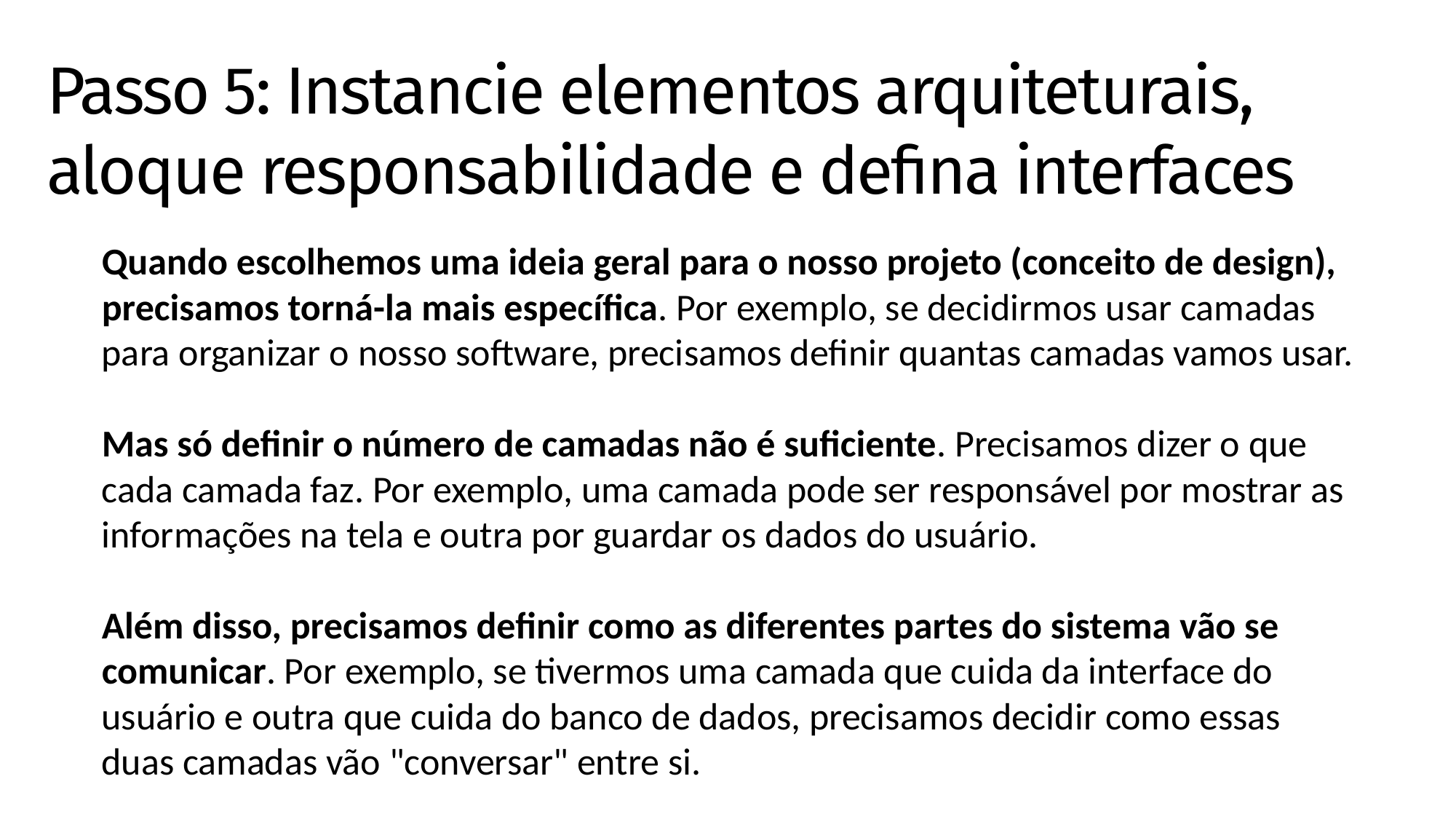

# Passo 5: Instancie elementos arquiteturais,  aloque responsabilidade e defina interfaces
Quando escolhemos uma ideia geral para o nosso projeto (conceito de design), precisamos torná-la mais específica. Por exemplo, se decidirmos usar camadas para organizar o nosso software, precisamos definir quantas camadas vamos usar.

Mas só definir o número de camadas não é suficiente. Precisamos dizer o que cada camada faz. Por exemplo, uma camada pode ser responsável por mostrar as informações na tela e outra por guardar os dados do usuário.

Além disso, precisamos definir como as diferentes partes do sistema vão se comunicar. Por exemplo, se tivermos uma camada que cuida da interface do usuário e outra que cuida do banco de dados, precisamos decidir como essas duas camadas vão "conversar" entre si.